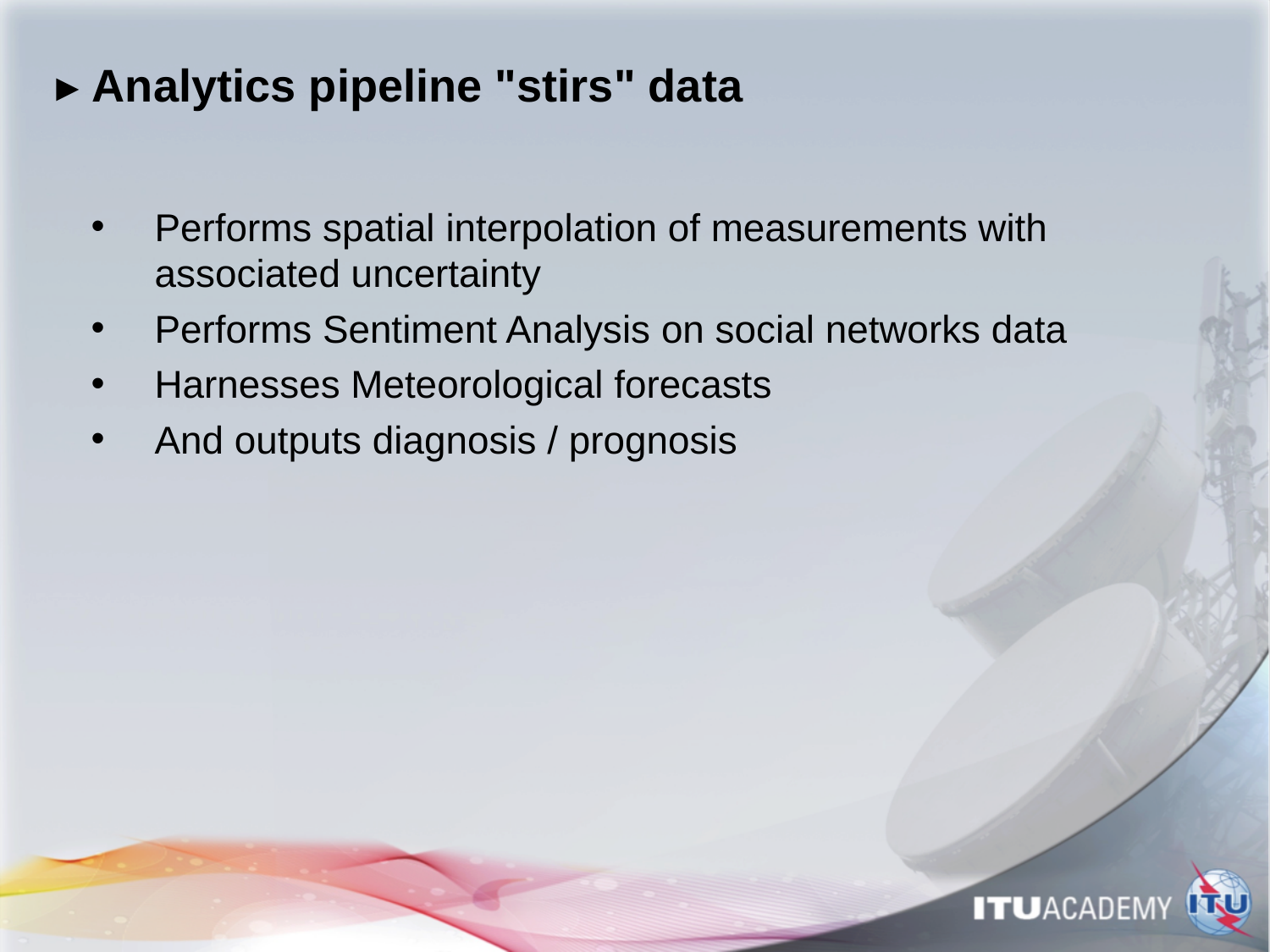

# ▸ Analytics pipeline "stirs" data
Performs spatial interpolation of measurements with associated uncertainty
Performs Sentiment Analysis on social networks data
Harnesses Meteorological forecasts
And outputs diagnosis / prognosis